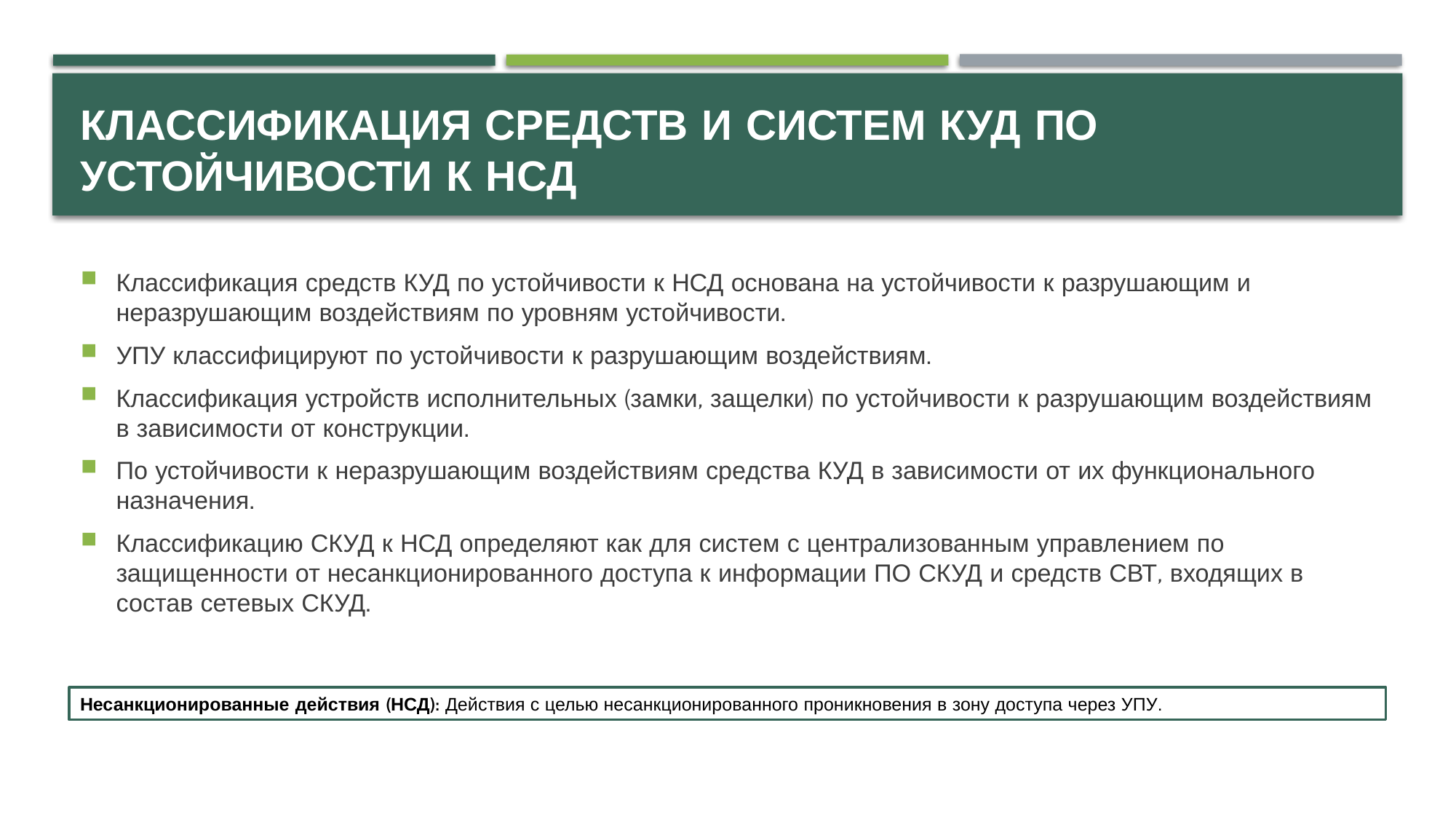

# Классификация средств и систем КУД по устойчивости к НСД
Классификация средств КУД по устойчивости к НСД основана на устойчивости к разрушающим и неразрушающим воздействиям по уровням устойчивости.
УПУ классифицируют по устойчивости к разрушающим воздействиям.
Классификация устройств исполнительных (замки, защелки) по устойчивости к разрушающим воздействиям в зависимости от конструкции.
По устойчивости к неразрушающим воздействиям средства КУД в зависимости от их функционального назначения.
Классификацию СКУД к НСД определяют как для систем с централизованным управлением по защищенности от несанкционированного доступа к информации ПО СКУД и средств СВТ, входящих в состав сетевых СКУД.
Несанкционированные действия (НСД): Действия с целью несанкционированного проникновения в зону доступа через УПУ.